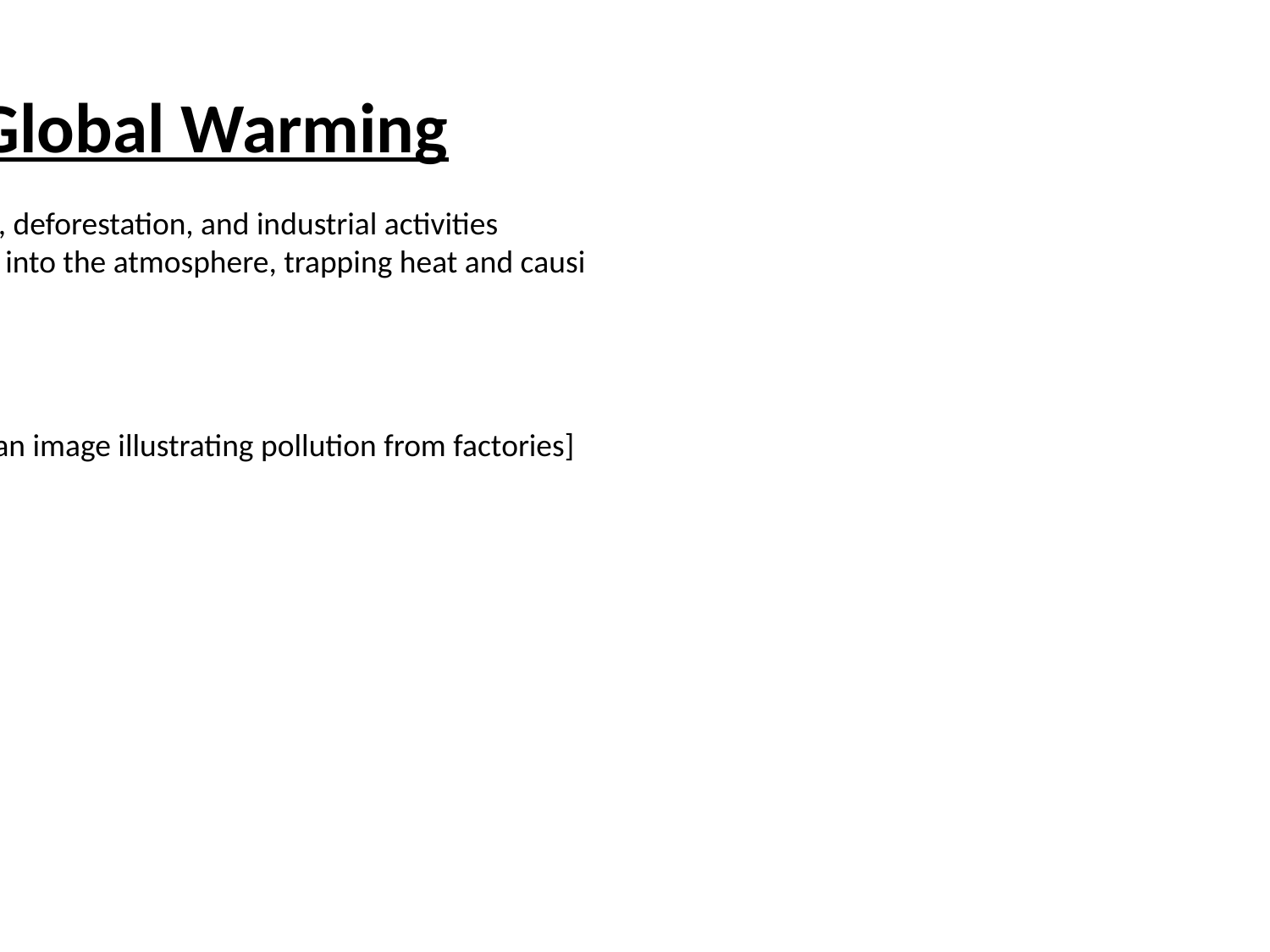

Causes of Global Warming

 The burning of fossil fuels, deforestation, and industrial activities
 release greenhouse gases into the atmosphere, trapping heat and causi
ng global warming.

 [Insert an image illustrating pollution from factories]